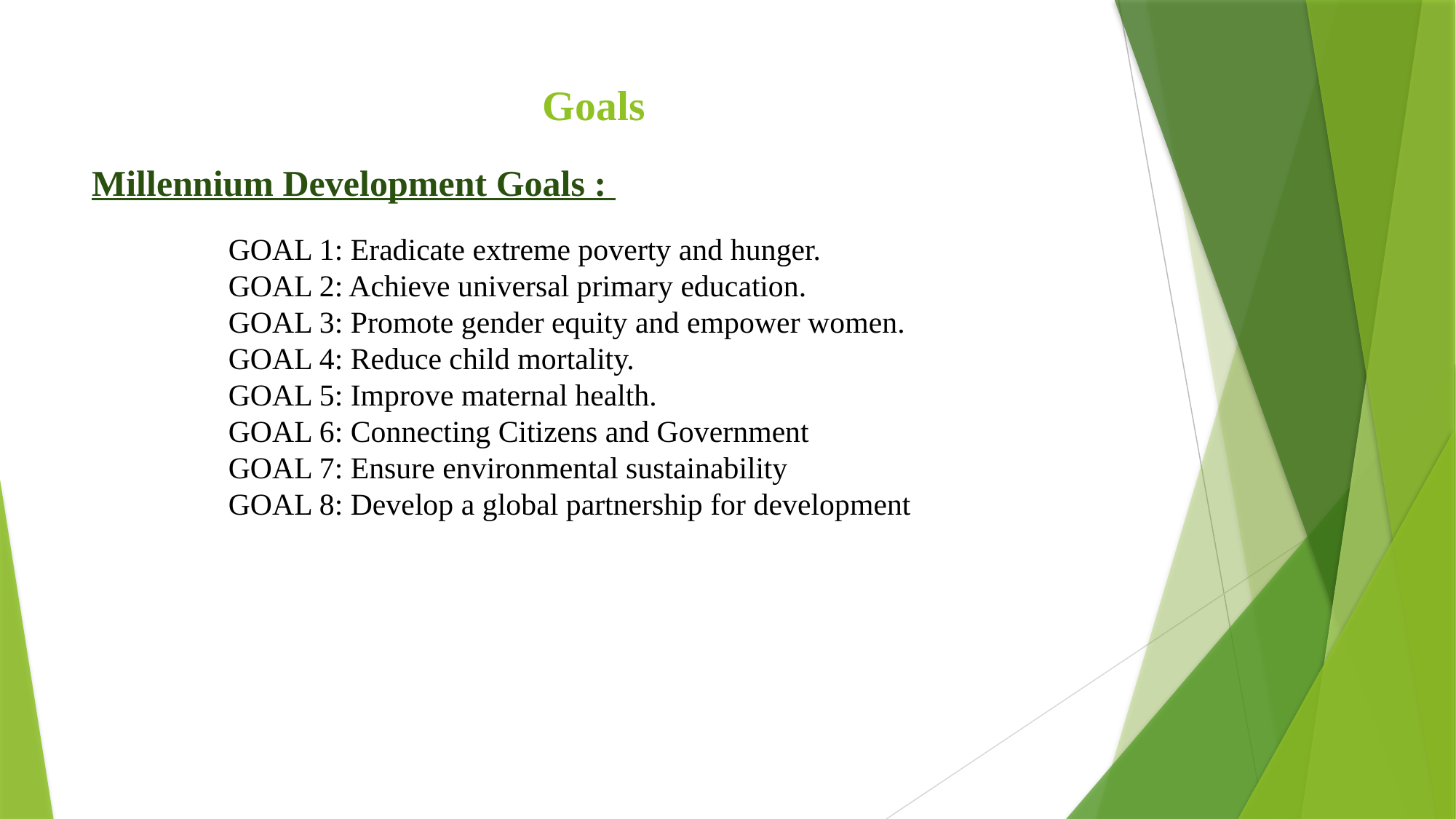

# Goals
Millennium Development Goals :
GOAL 1: Eradicate extreme poverty and hunger.
GOAL 2: Achieve universal primary education.
GOAL 3: Promote gender equity and empower women.
GOAL 4: Reduce child mortality.
GOAL 5: Improve maternal health.
GOAL 6: Connecting Citizens and Government
GOAL 7: Ensure environmental sustainability
GOAL 8: Develop a global partnership for development